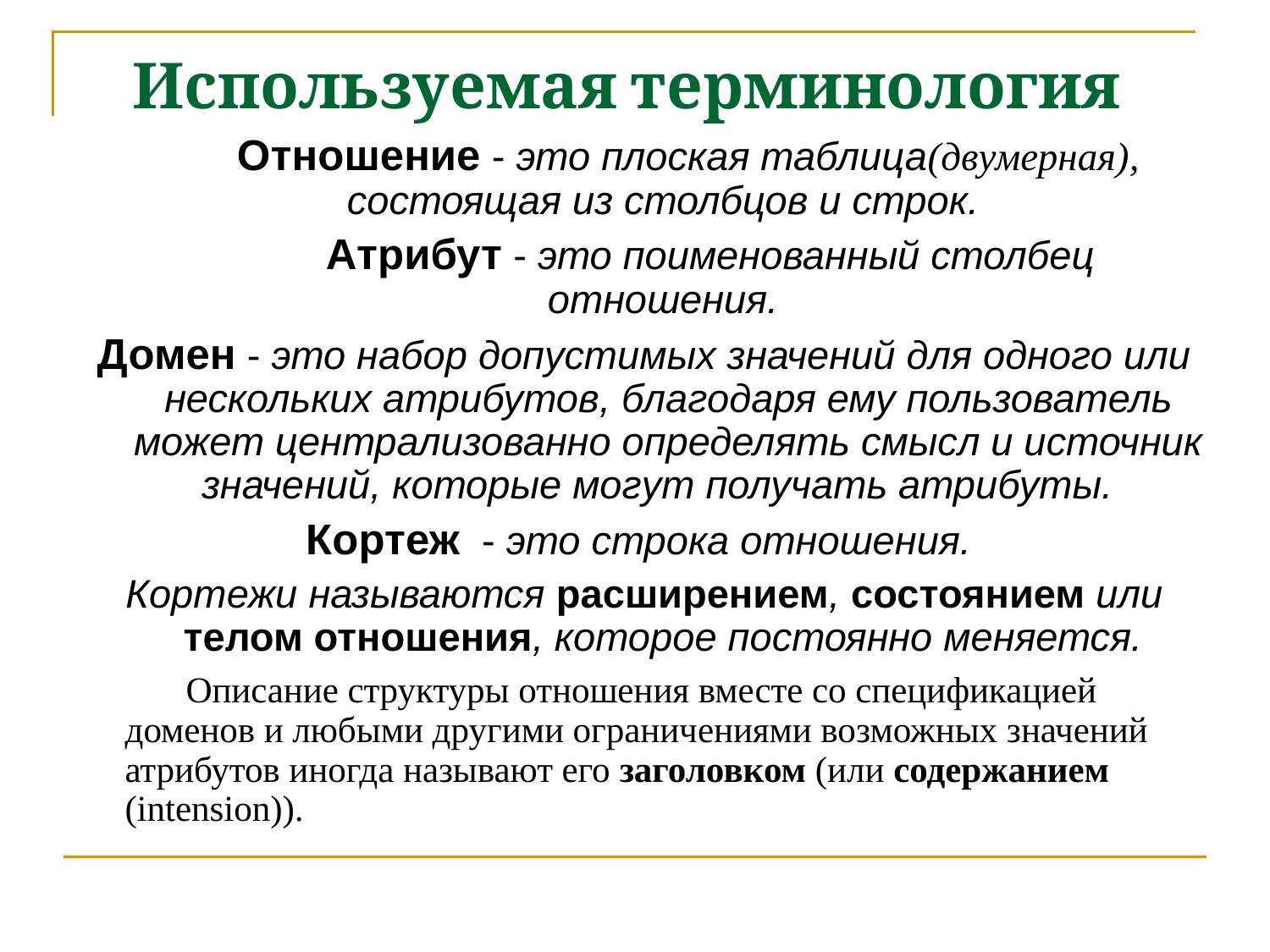

Используемая терминология
        Отношение - это плоская таблица(двумерная), состоящая из столбцов и строк.
            Атрибут - это поименованный столбец отношения.
Домен - это набор допустимых значений для одного или нескольких атрибутов, благодаря ему пользователь может централизованно определять смысл и источник значений, которые могут получать атрибуты.
Кортеж  - это строка отношения.
Кортежи называются расширением, состоянием или телом отношения, которое постоянно меняется.
          Описание структуры отношения вместе со спецификацией доменов и любыми другими ограничениями возможных значений атрибутов иногда называют его заголовком (или содержанием (intension)).